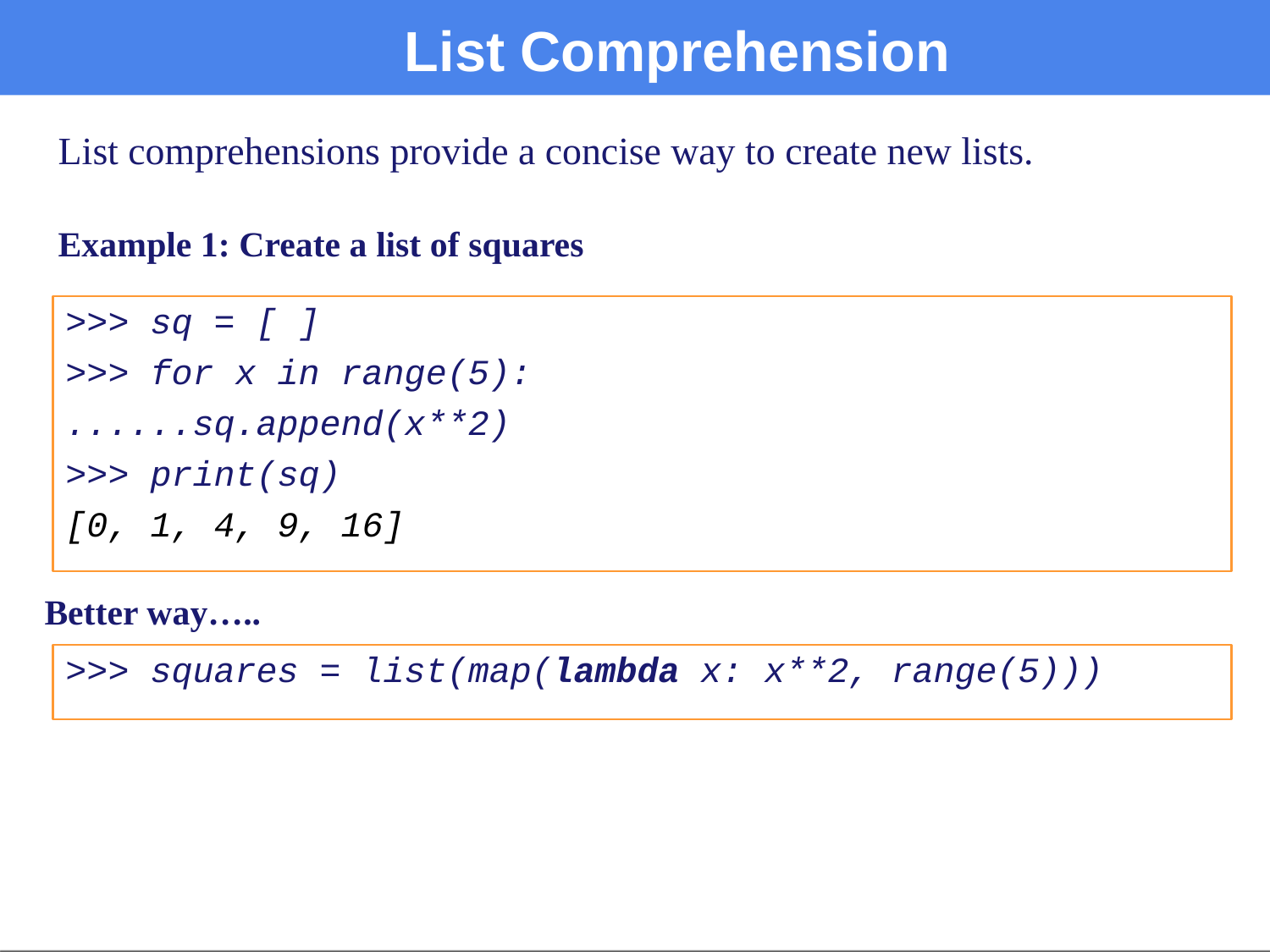

# List Comprehension
List comprehensions provide a concise way to create new lists.

Example 1: Create a list of squares
>>> sq = [ ]
>>> for x in range(5):
......sq.append(x**2)
>>> print(sq)
[0, 1, 4, 9, 16]
Better way…..
>>> squares = list(map(lambda x: x**2, range(5)))